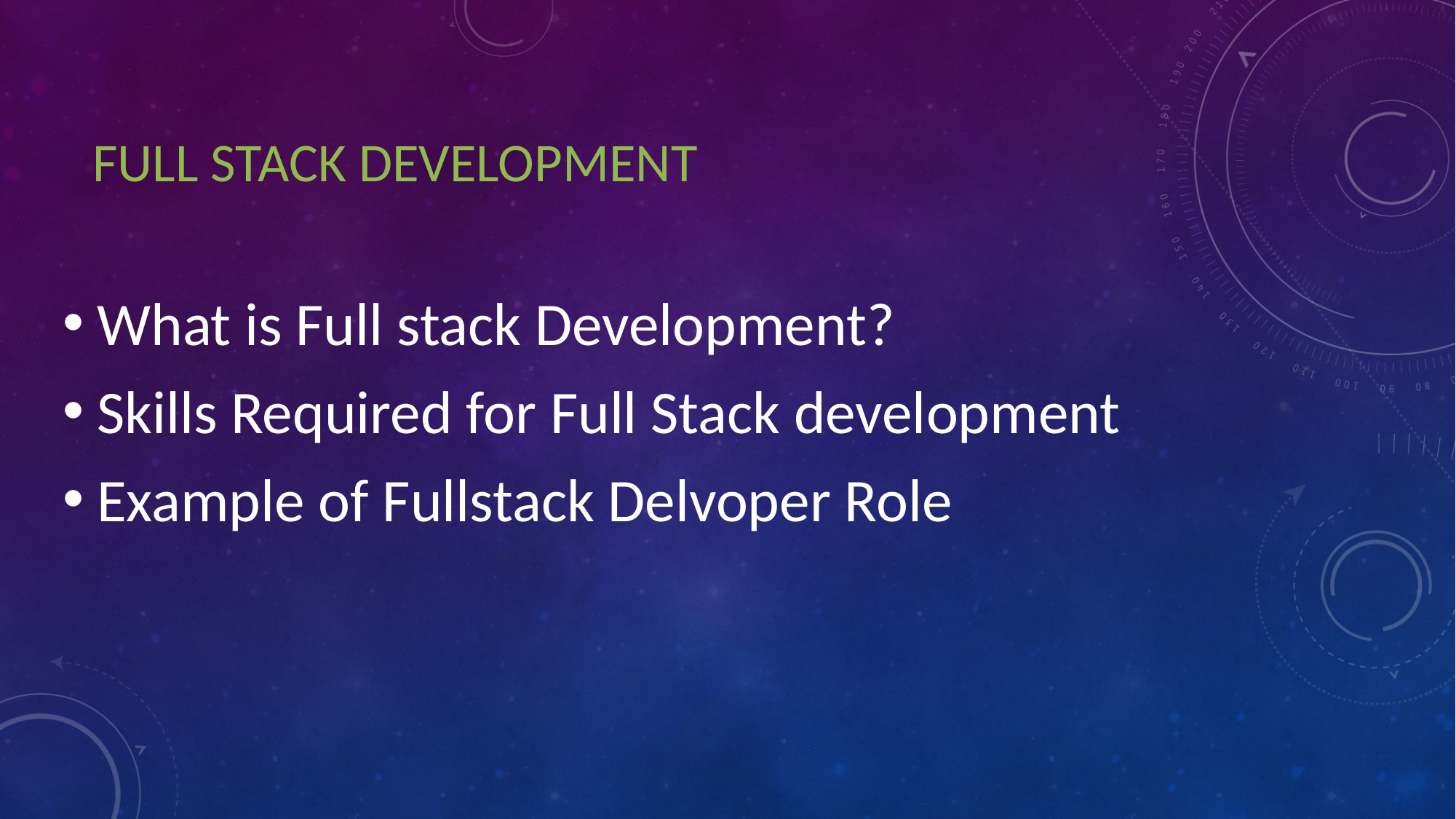

# Full stack development
What is Full stack Development?
Skills Required for Full Stack development
Example of Fullstack Delvoper Role